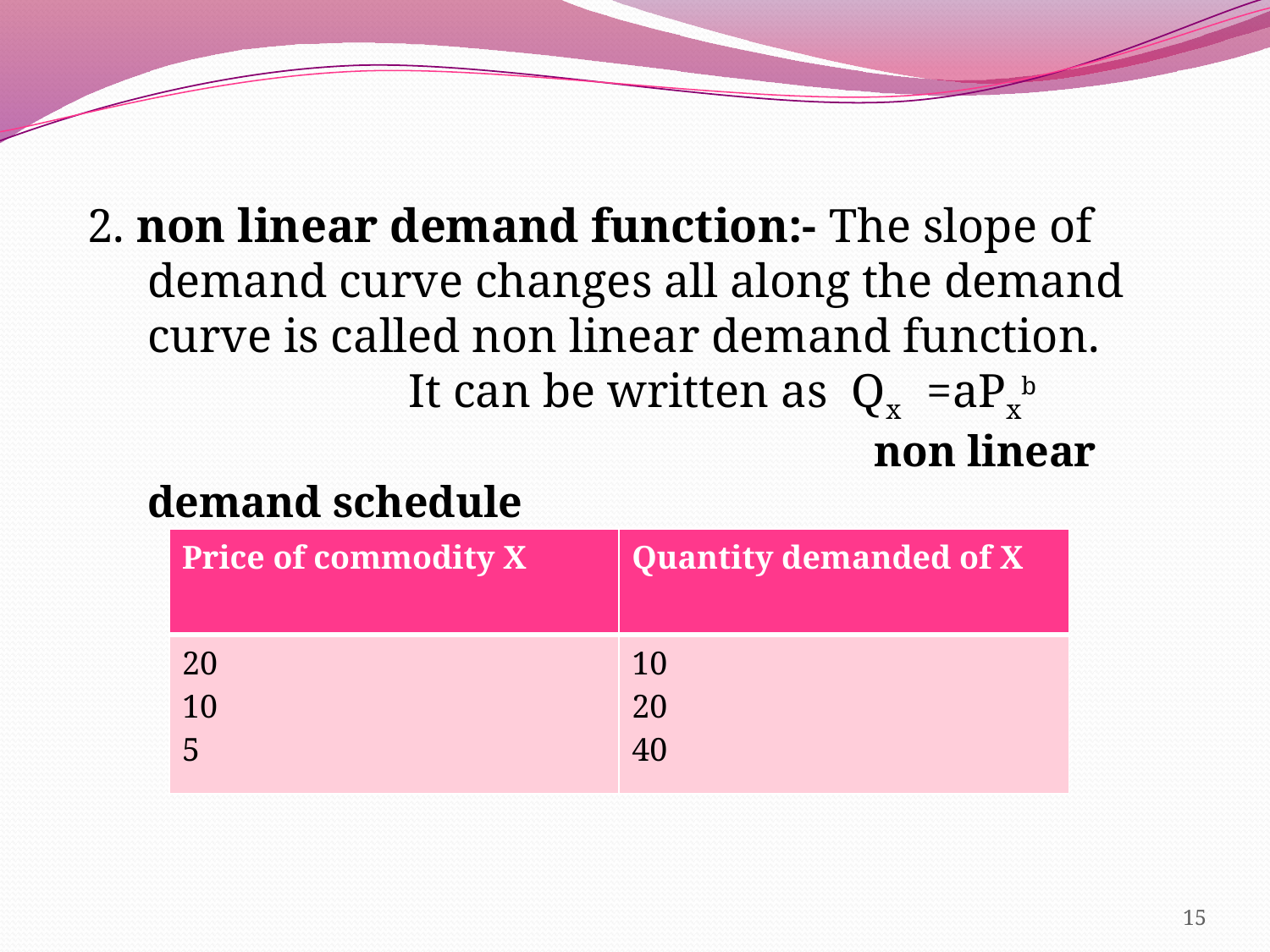

2. non linear demand function:- The slope of demand curve changes all along the demand curve is called non linear demand function.                              It can be written as  Qx   =aPxb                                                                                 non linear demand schedule

| Price of commodity X | Quantity demanded of X |
| --- | --- |
| 20 10 5 | 10 20 40 |
15